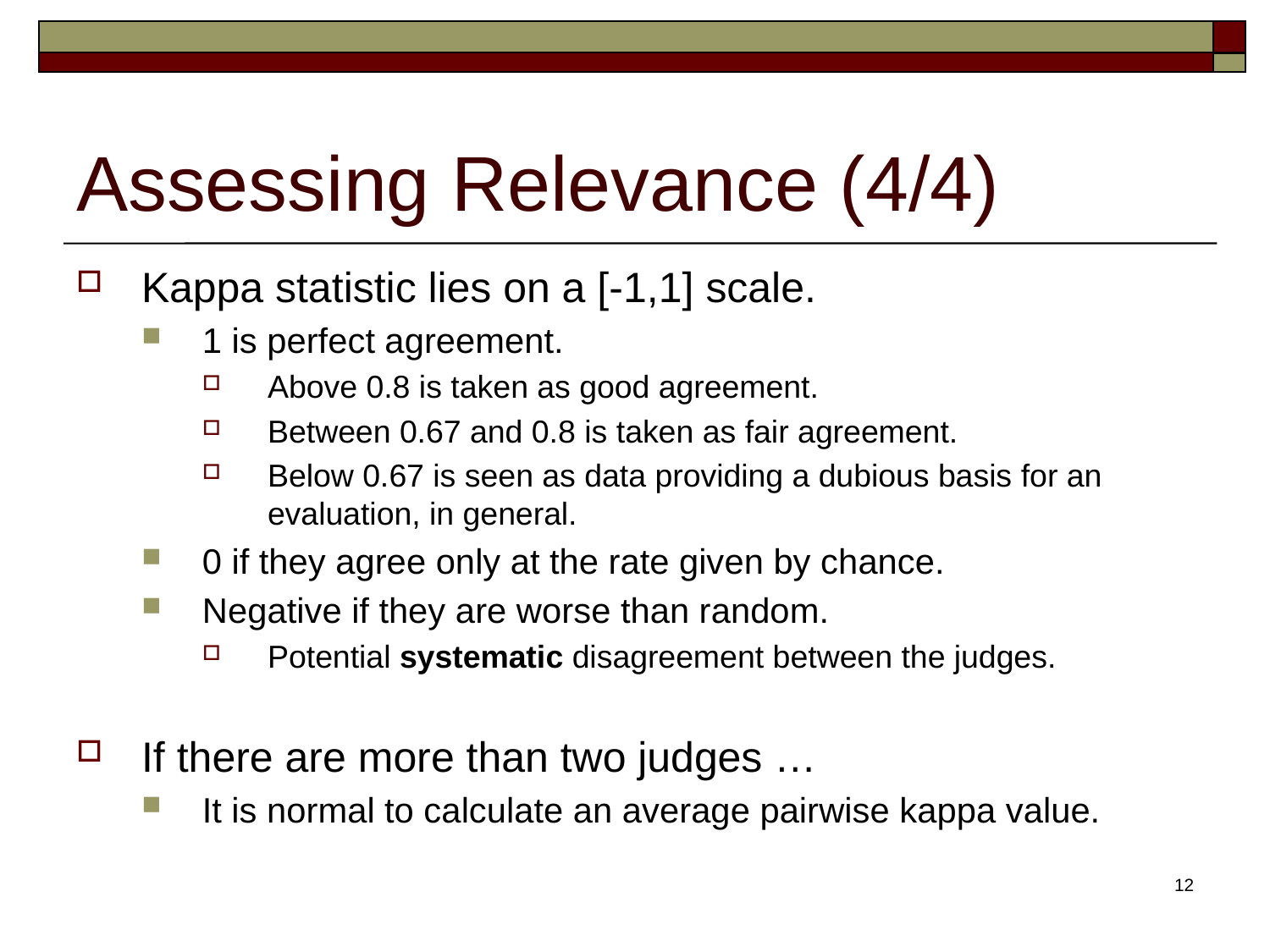

# Assessing Relevance (4/4)
Kappa statistic lies on a [-1,1] scale.
1 is perfect agreement.
Above 0.8 is taken as good agreement.
Between 0.67 and 0.8 is taken as fair agreement.
Below 0.67 is seen as data providing a dubious basis for an evaluation, in general.
0 if they agree only at the rate given by chance.
Negative if they are worse than random.
Potential systematic disagreement between the judges.

If there are more than two judges …
It is normal to calculate an average pairwise kappa value.
12